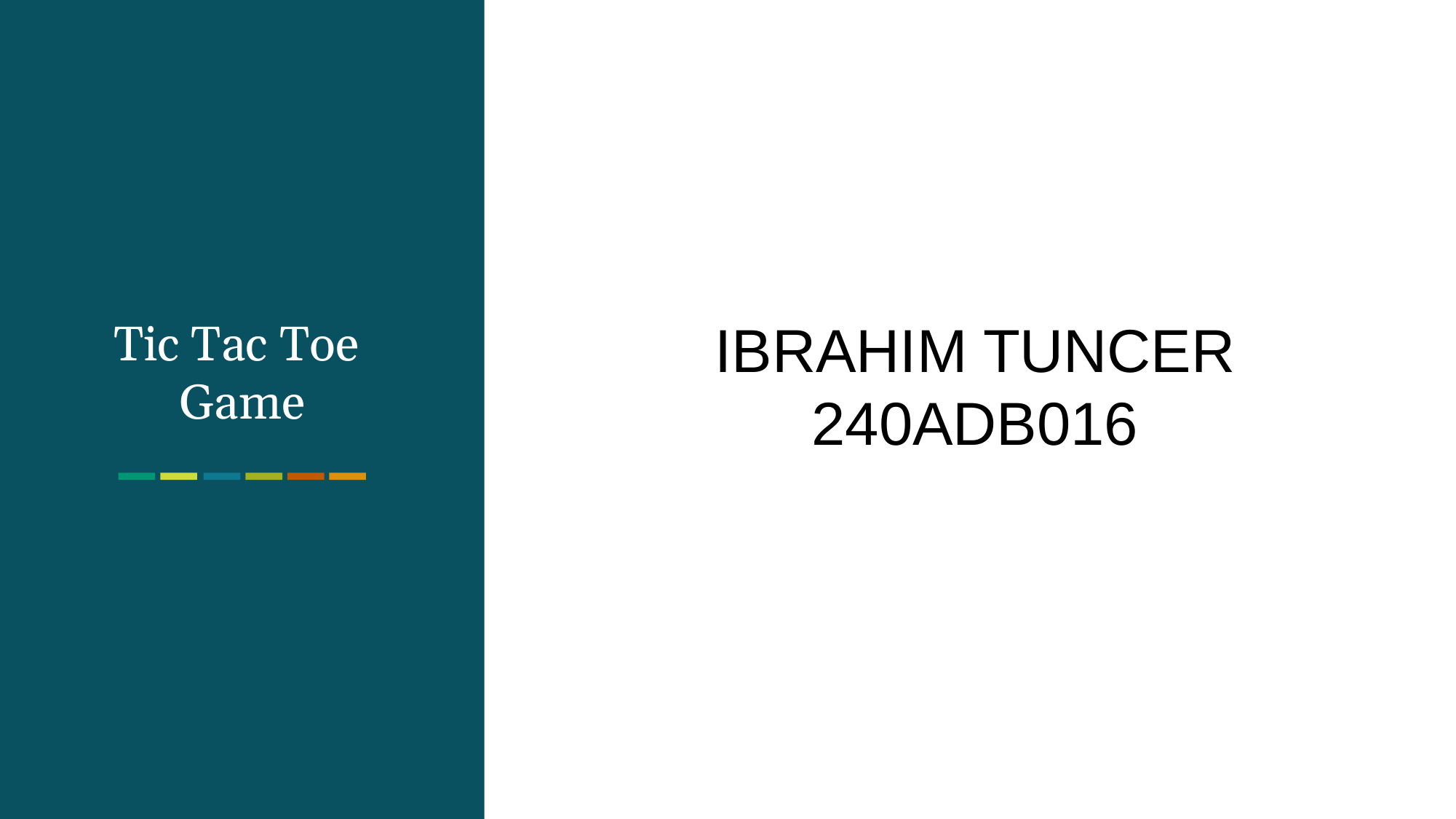

Tic Tac Toe
Game

IBRAHIM TUNCER
240ADB016